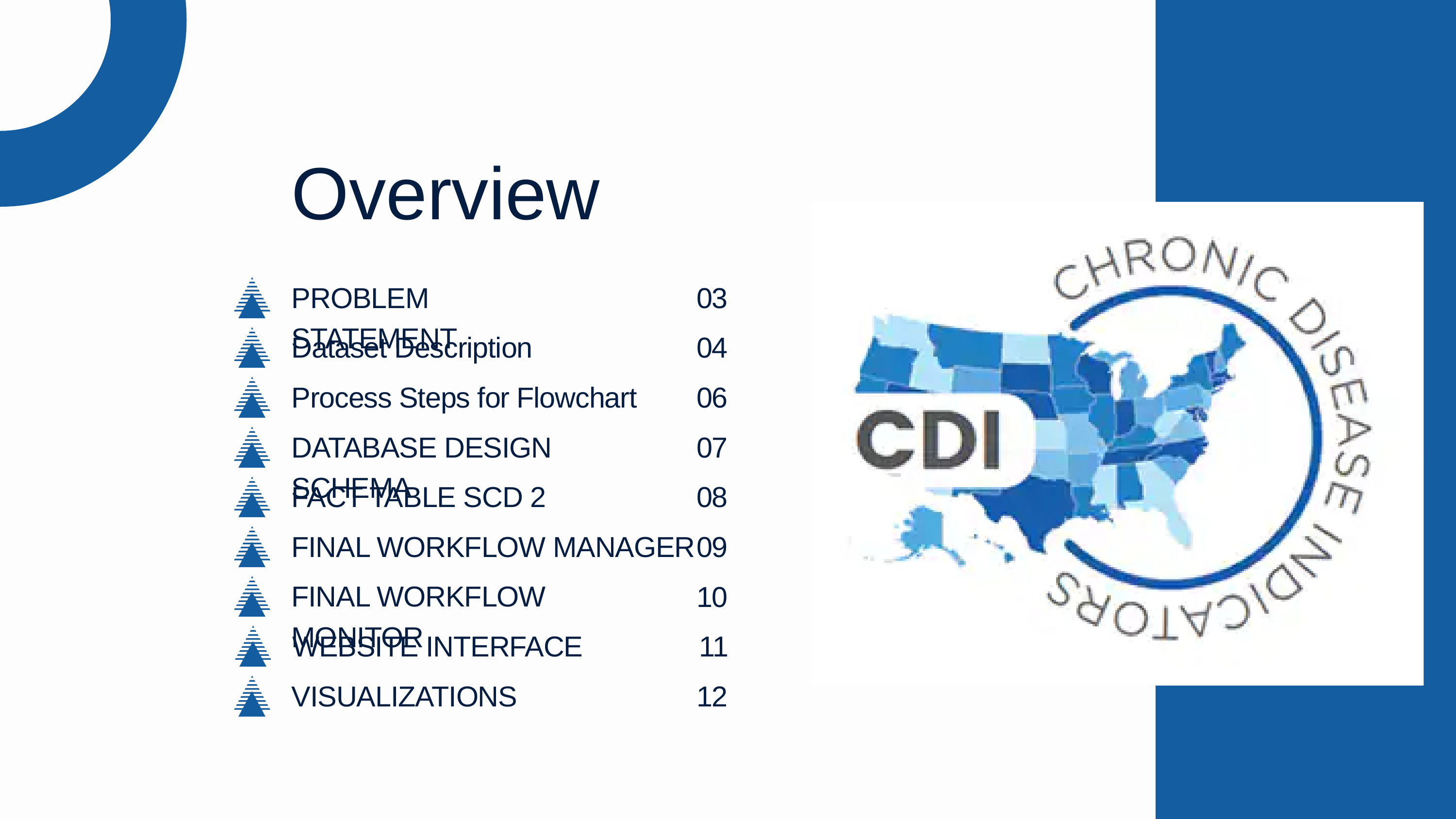

Overview

PROBLEM STATEMENT
03

Dataset Description
04

Process Steps for Flowchart
06

DATABASE DESIGN SCHEMA
07

FACT TABLE SCD 2
08

FINAL WORKFLOW MANAGER
09

FINAL WORKFLOW MONITOR
10

WEBSITE INTERFACE
11

VISUALIZATIONS
12